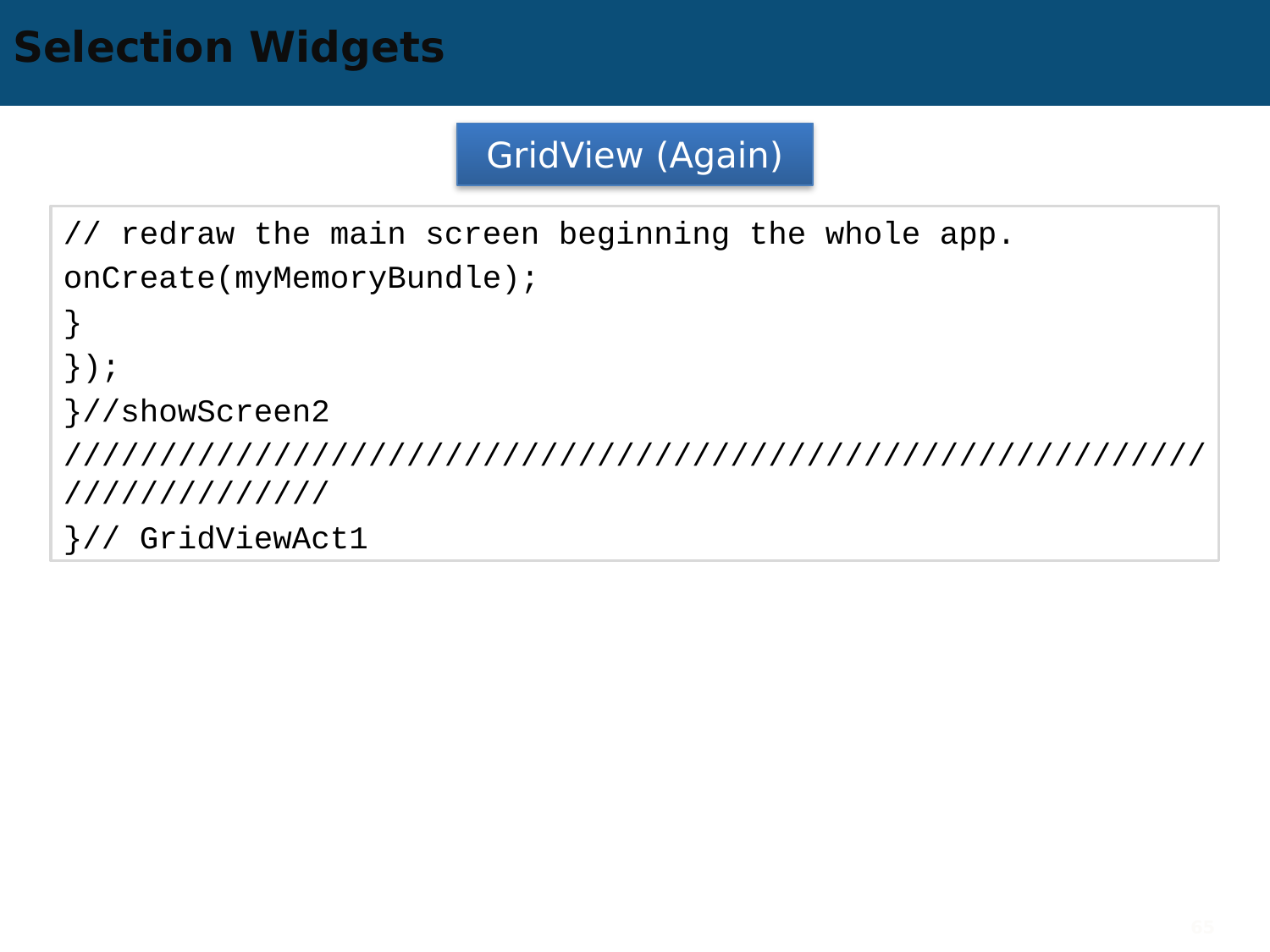

# Selection Widgets
GridView (Again)
// redraw the main screen beginning the whole app.
onCreate(myMemoryBundle);
}
});
}//showScreen2
//////////////////////////////////////////////////////////////////////////
}// GridViewAct1